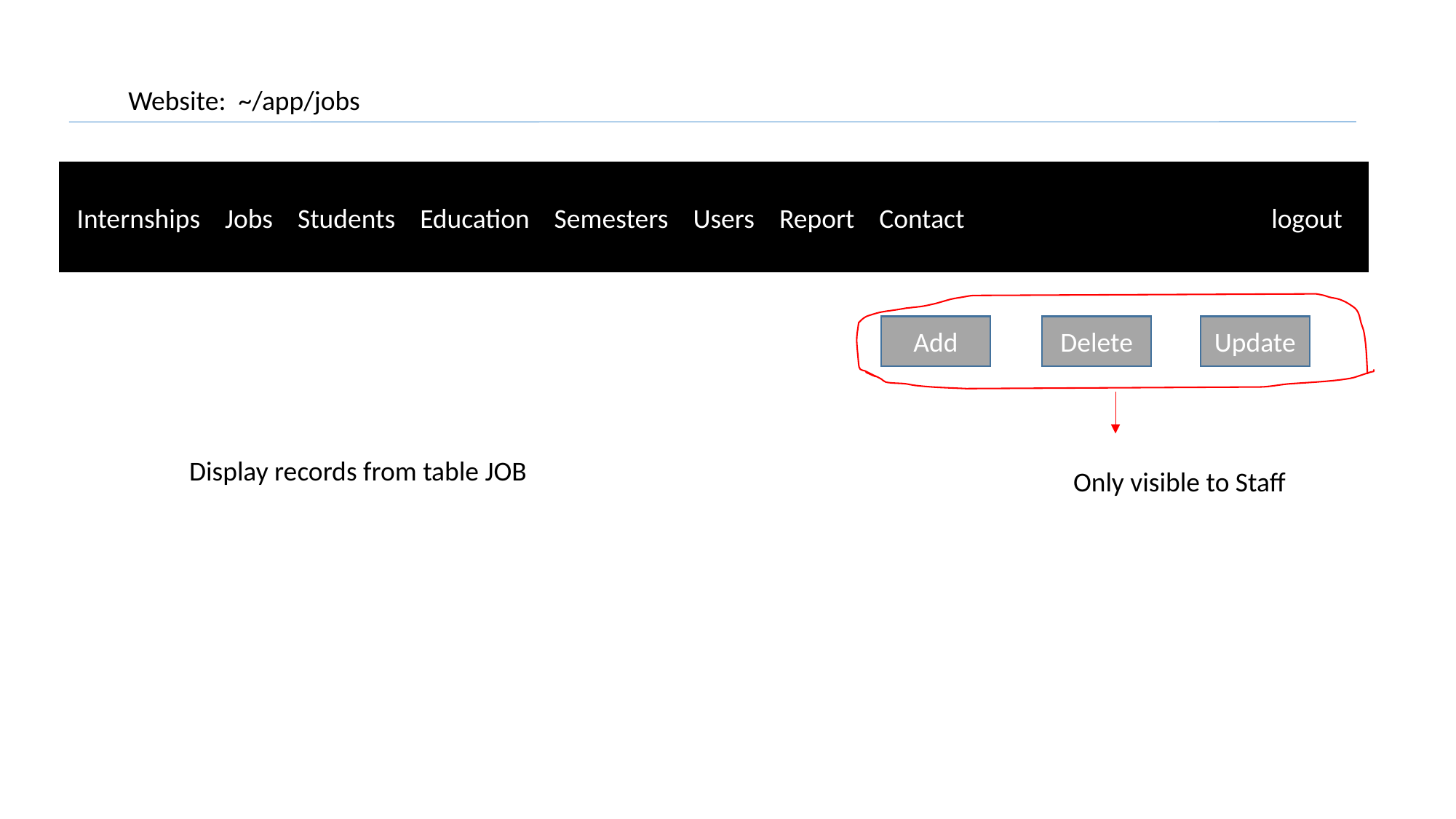

Website:  ~/app/jobs
 Internships    Jobs    Students    Education    Semesters    Users    Report    Contact			logout

Add
Delete
Update
Display records from table JOB
Only visible to Staff